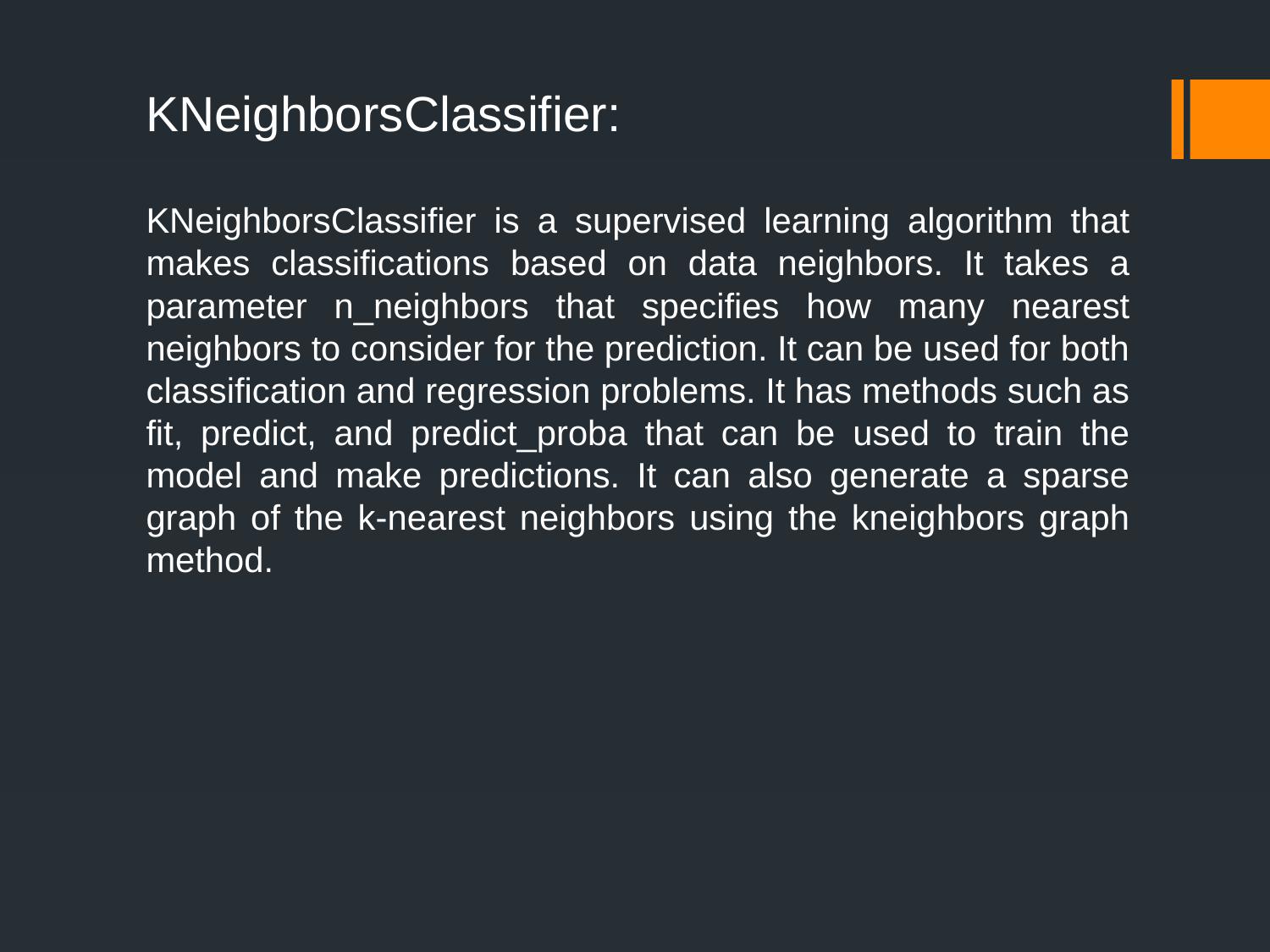

KNeighborsClassifier:

KNeighborsClassifier is a supervised learning algorithm that makes classifications based on data neighbors. It takes a parameter n_neighbors that specifies how many nearest neighbors to consider for the prediction. It can be used for both classification and regression problems. It has methods such as fit, predict, and predict_proba that can be used to train the model and make predictions. It can also generate a sparse graph of the k-nearest neighbors using the kneighbors graph method.